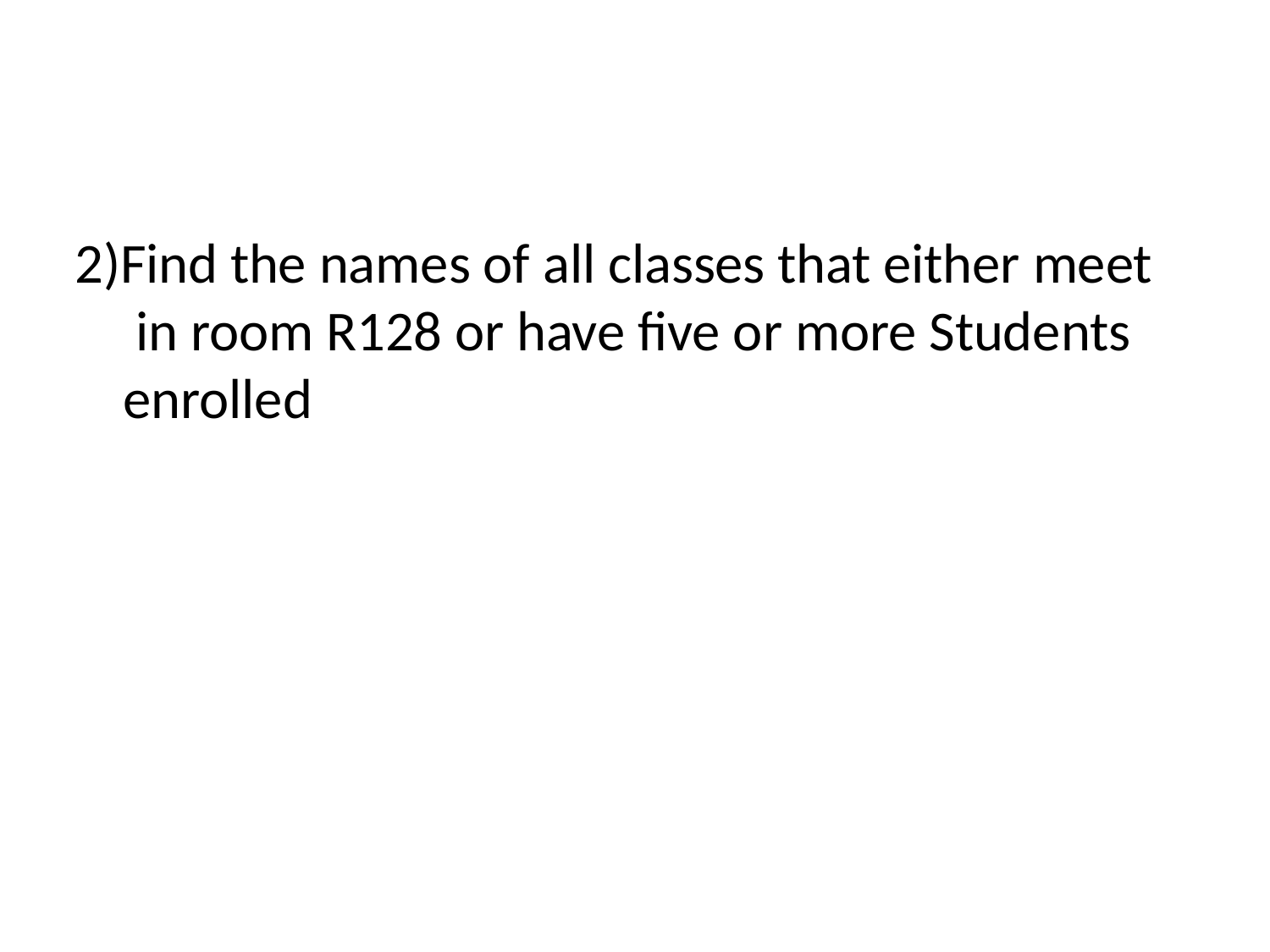

# 2)Find the names of all classes that either meet  in room R128 or have five or more Students  enrolled